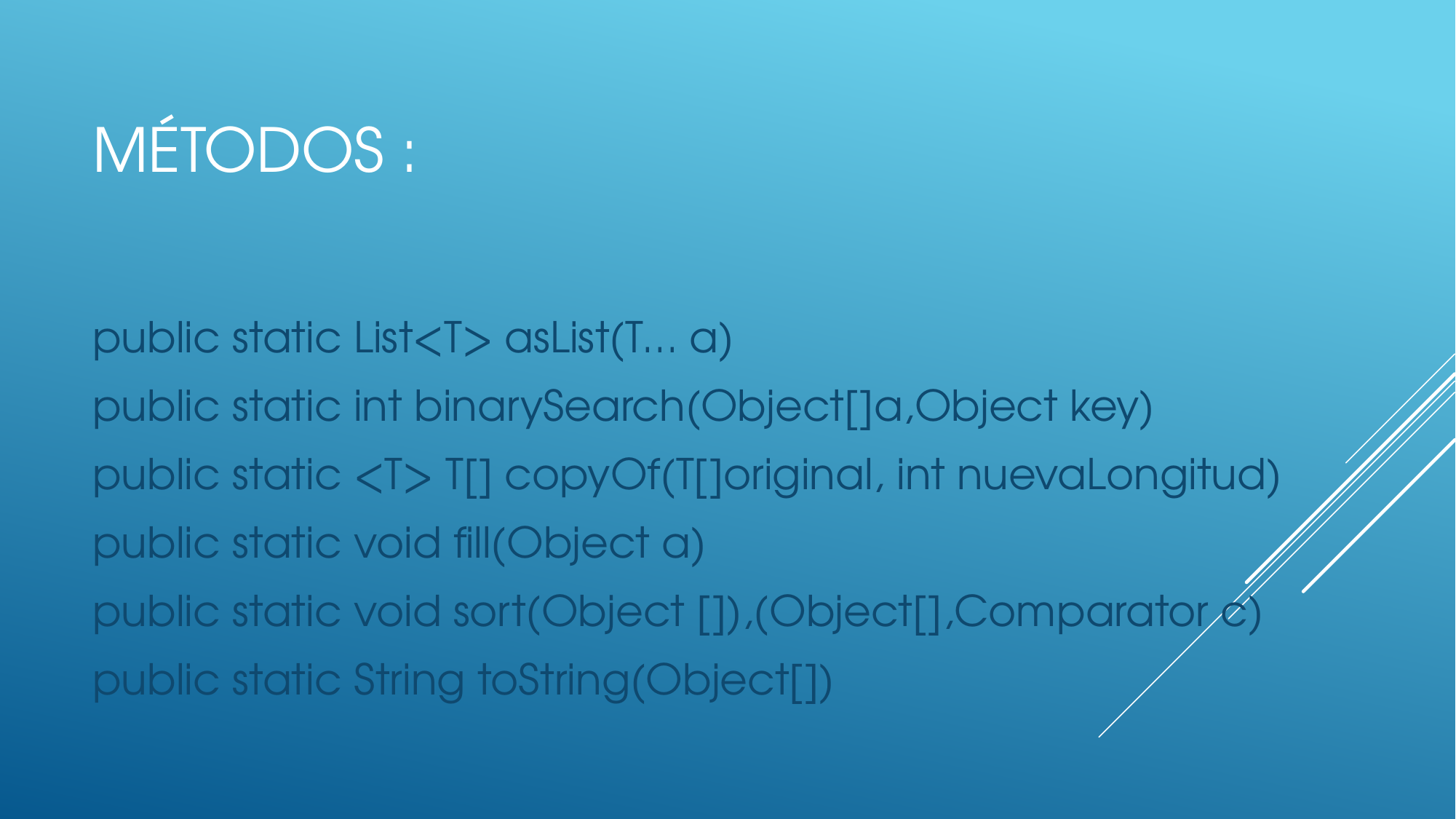

# métodos :
public static List<T> asList(T… a)
public static int binarySearch(Object[]a,Object key)
public static <T> T[] copyOf(T[]original, int nuevaLongitud)
public static void fill(Object a)
public static void sort(Object []),(Object[],Comparator c)
public static String toString(Object[])